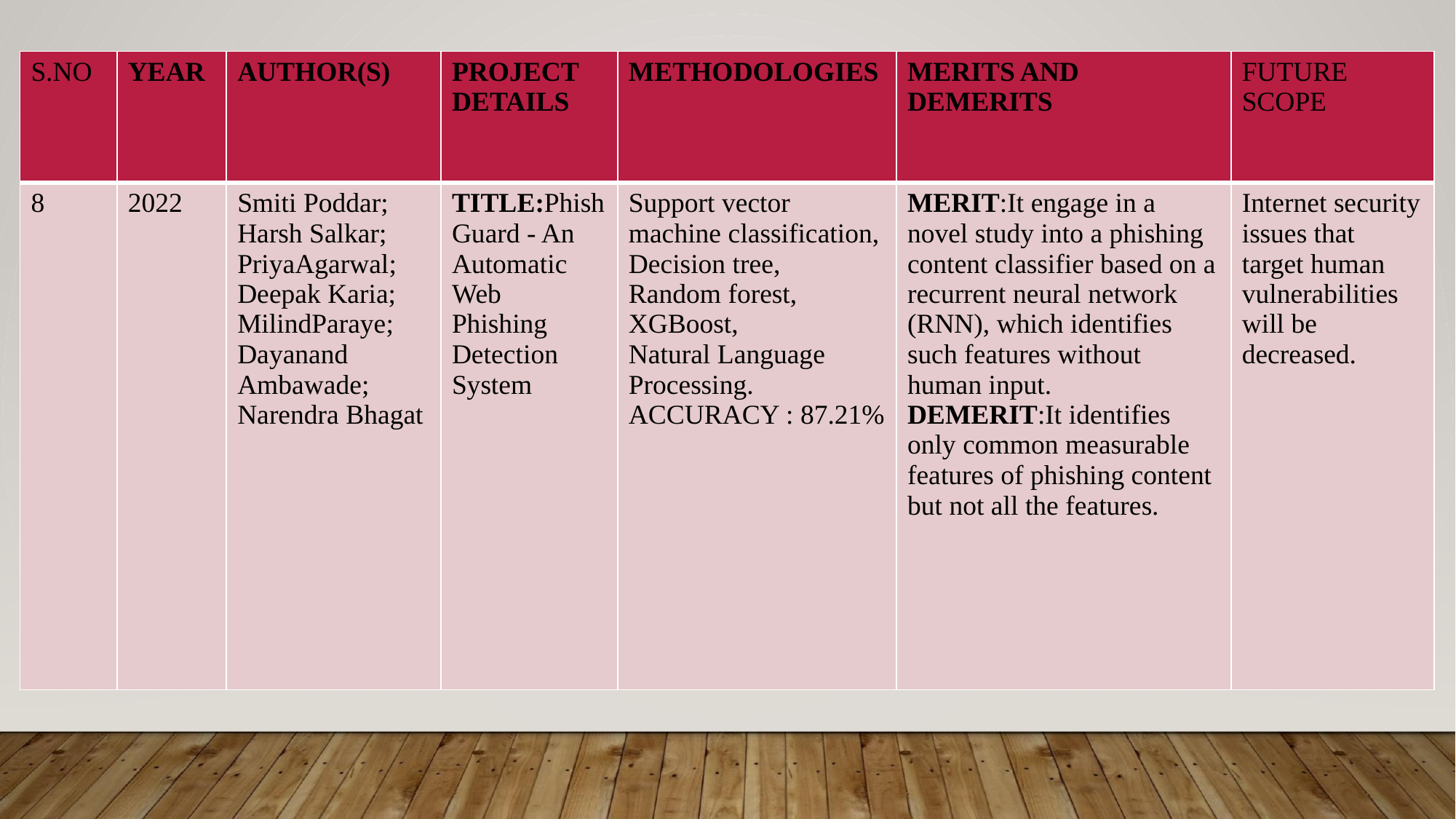

| S.NO | YEAR | AUTHOR(S) | PROJECT DETAILS | METHODOLOGIES | MERITS AND DEMERITS | FUTURE SCOPE |
| --- | --- | --- | --- | --- | --- | --- |
| 8 | 2022 | Smiti Poddar; Harsh Salkar; PriyaAgarwal; Deepak Karia; MilindParaye; Dayanand Ambawade; Narendra Bhagat | TITLE:Phish Guard - An Automatic Web Phishing Detection System | Support vector machine classification, Decision tree, Random forest, XGBoost, Natural Language Processing. ACCURACY : 87.21% | MERIT:It engage in a novel study into a phishing content classifier based on a recurrent neural network (RNN), which identifies such features without human input. DEMERIT:It identifies only common measurable features of phishing content but not all the features. | Internet security issues that target human vulnerabilities will be decreased. |
#